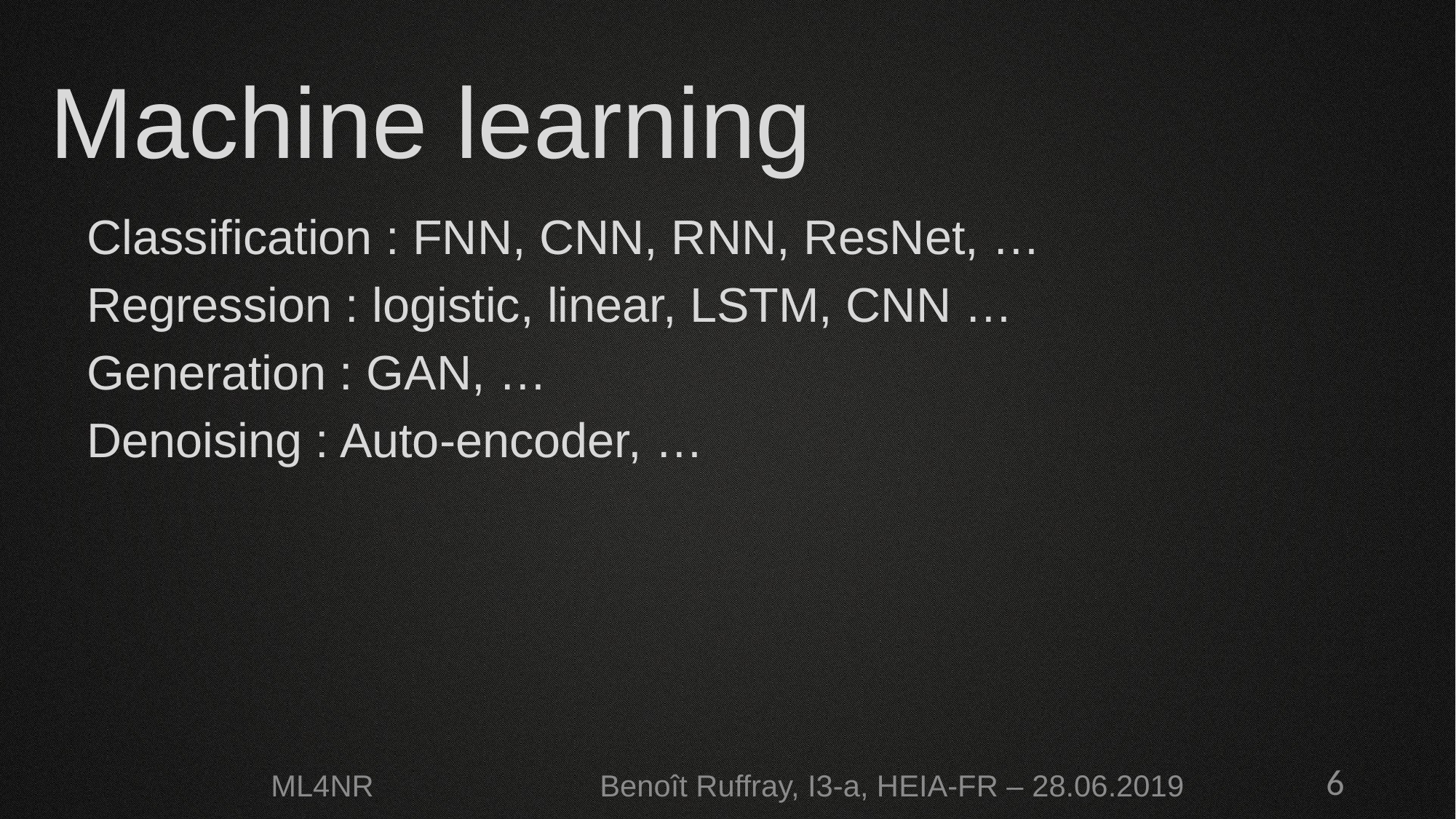

# Machine learning
Classification : FNN, CNN, RNN, ResNet, …
Regression : logistic, linear, LSTM, CNN …
Generation : GAN, …
Denoising : Auto-encoder, …
ML4NR                           Benoît Ruffray, I3-a, HEIA-FR – 28.06.2019
6